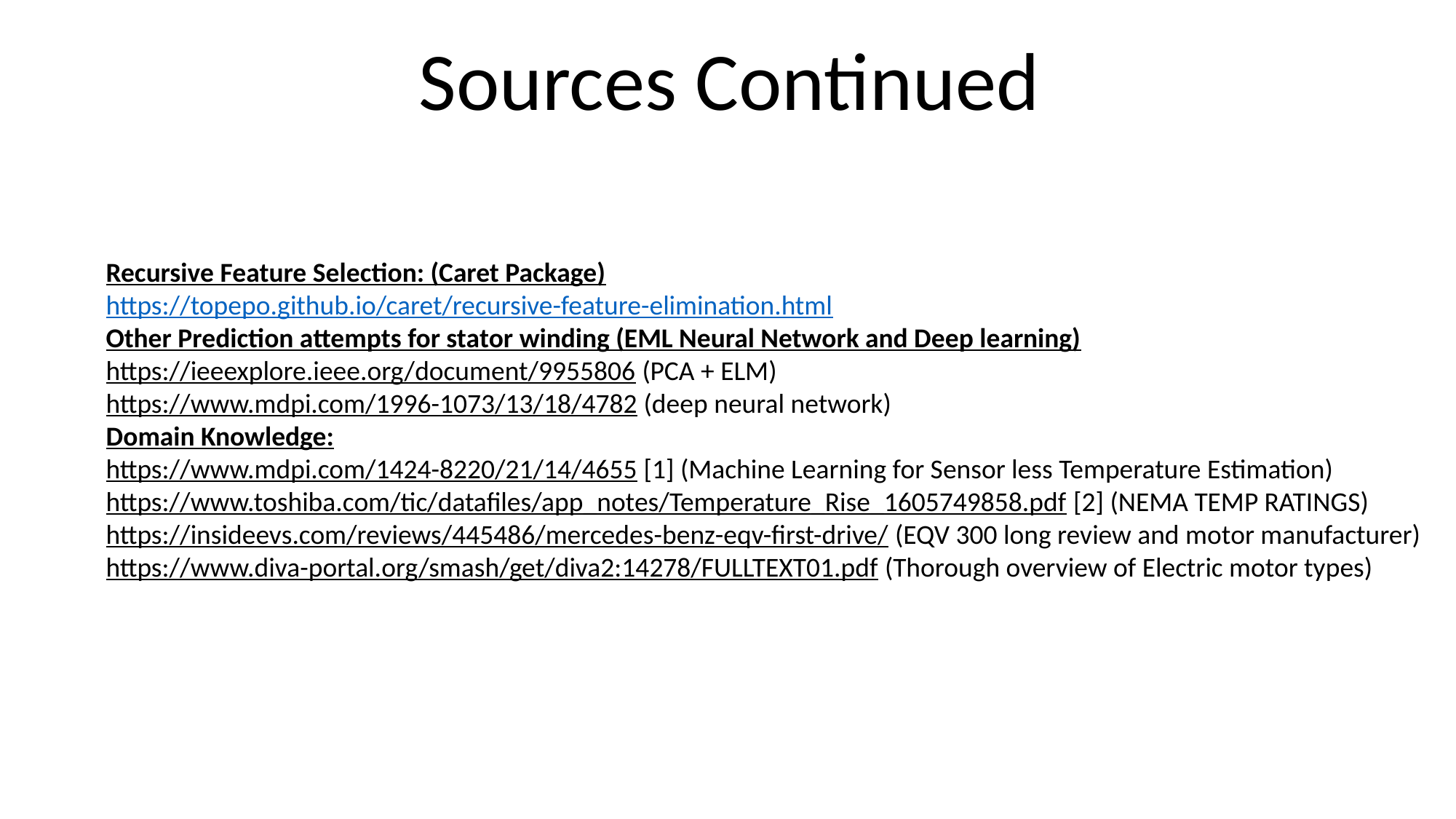

Sources Continued
Recursive Feature Selection: (Caret Package)
https://topepo.github.io/caret/recursive-feature-elimination.html
Other Prediction attempts for stator winding (EML Neural Network and Deep learning)
https://ieeexplore.ieee.org/document/9955806 (PCA + ELM)
https://www.mdpi.com/1996-1073/13/18/4782 (deep neural network)
Domain Knowledge:
https://www.mdpi.com/1424-8220/21/14/4655 [1] (Machine Learning for Sensor less Temperature Estimation)
https://www.toshiba.com/tic/datafiles/app_notes/Temperature_Rise_1605749858.pdf [2] (NEMA TEMP RATINGS)
https://insideevs.com/reviews/445486/mercedes-benz-eqv-first-drive/ (EQV 300 long review and motor manufacturer)
https://www.diva-portal.org/smash/get/diva2:14278/FULLTEXT01.pdf (Thorough overview of Electric motor types)